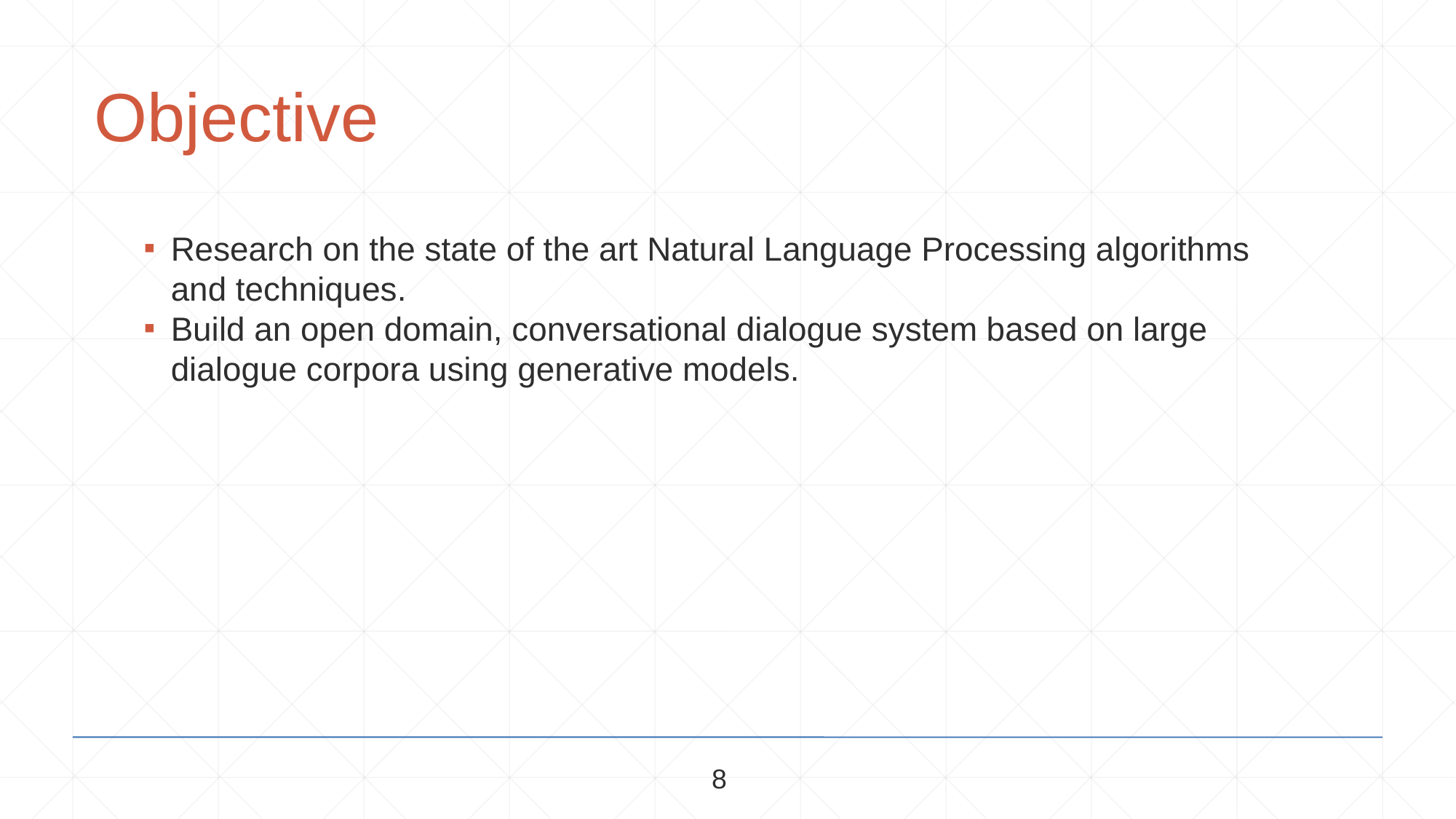

Objective

Research on the state of the art Natural Language Processing algorithms and techniques.
Build an open domain, conversational dialogue system based on large dialogue corpora using generative models.
8